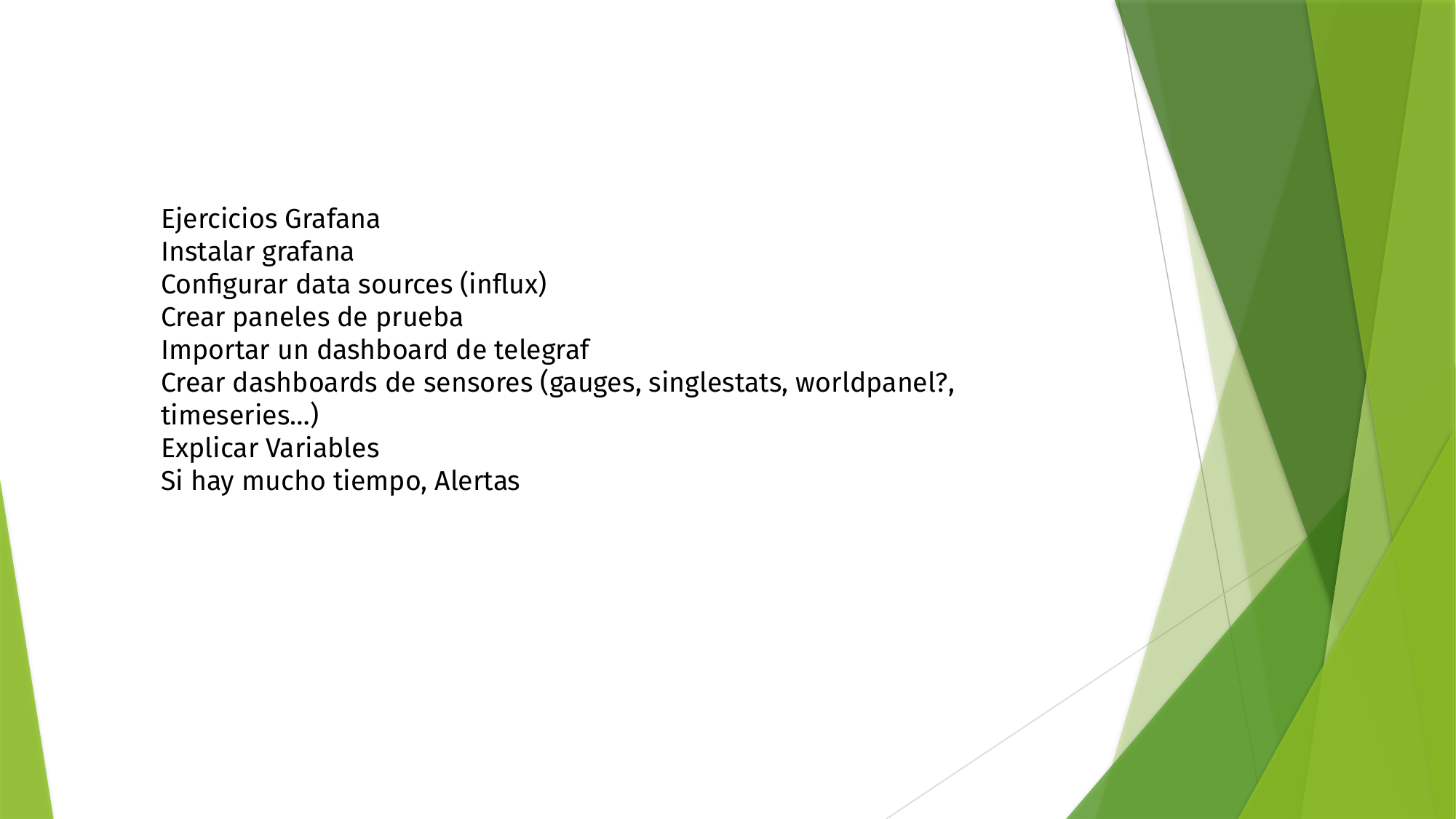

Ejercicios Grafana
Instalar grafana
Configurar data sources (influx)
Crear paneles de prueba
Importar un dashboard de telegraf
Crear dashboards de sensores (gauges, singlestats, worldpanel?, timeseries…)
Explicar Variables
Si hay mucho tiempo, Alertas